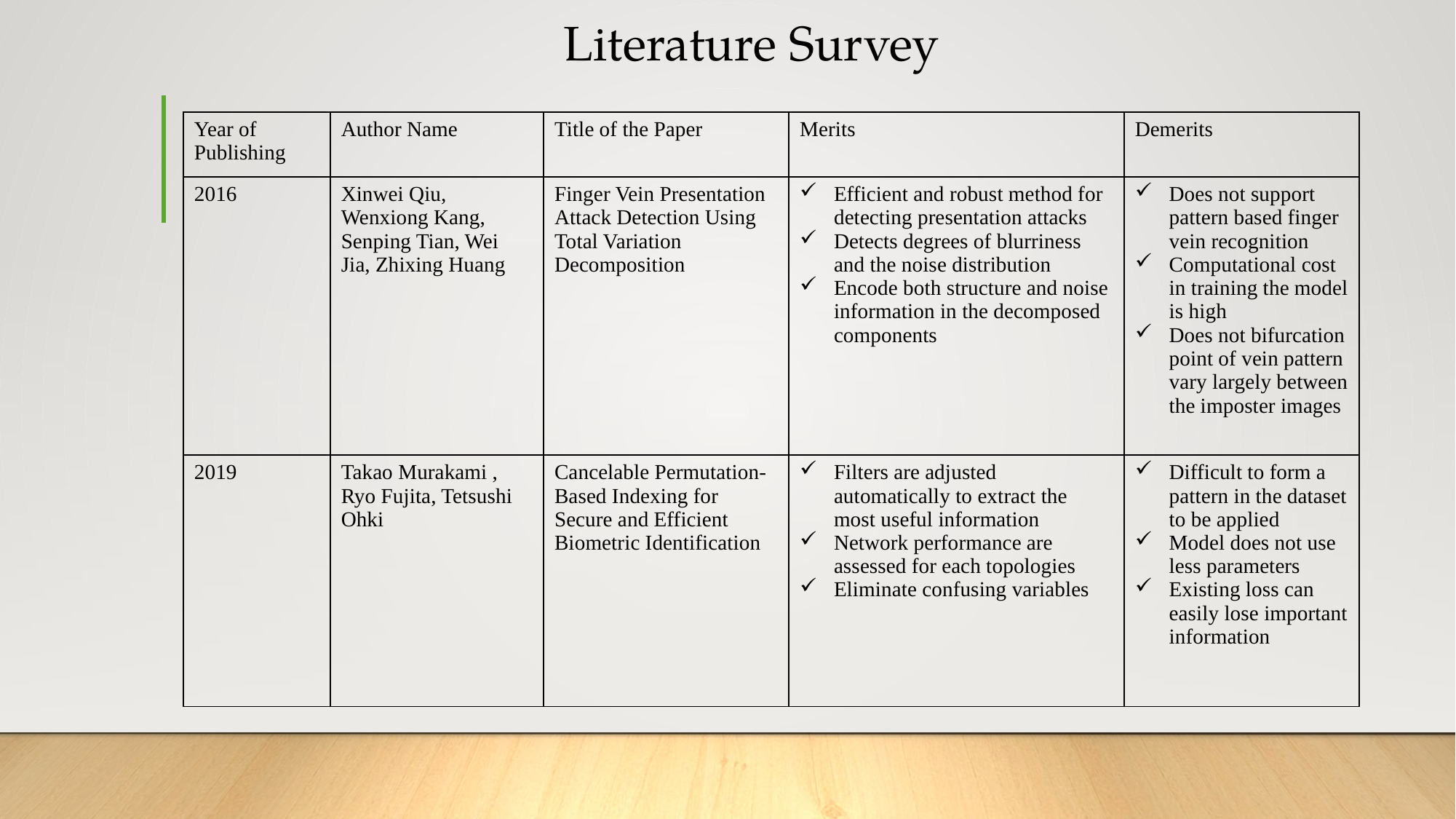

# Literature Survey
| Year of Publishing | Author Name | Title of the Paper | Merits | Demerits |
| --- | --- | --- | --- | --- |
| 2016 | Xinwei Qiu, Wenxiong Kang, Senping Tian, Wei Jia, Zhixing Huang | Finger Vein Presentation Attack Detection Using Total Variation Decomposition | Efficient and robust method for detecting presentation attacks Detects degrees of blurriness and the noise distribution Encode both structure and noise information in the decomposed components | Does not support pattern based finger vein recognition Computational cost in training the model is high Does not bifurcation point of vein pattern vary largely between the imposter images |
| 2019 | Takao Murakami , Ryo Fujita, Tetsushi Ohki | Cancelable Permutation-Based Indexing for Secure and Efficient Biometric Identification | Filters are adjusted automatically to extract the most useful information Network performance are assessed for each topologies Eliminate confusing variables | Difficult to form a pattern in the dataset to be applied Model does not use less parameters Existing loss can easily lose important information |